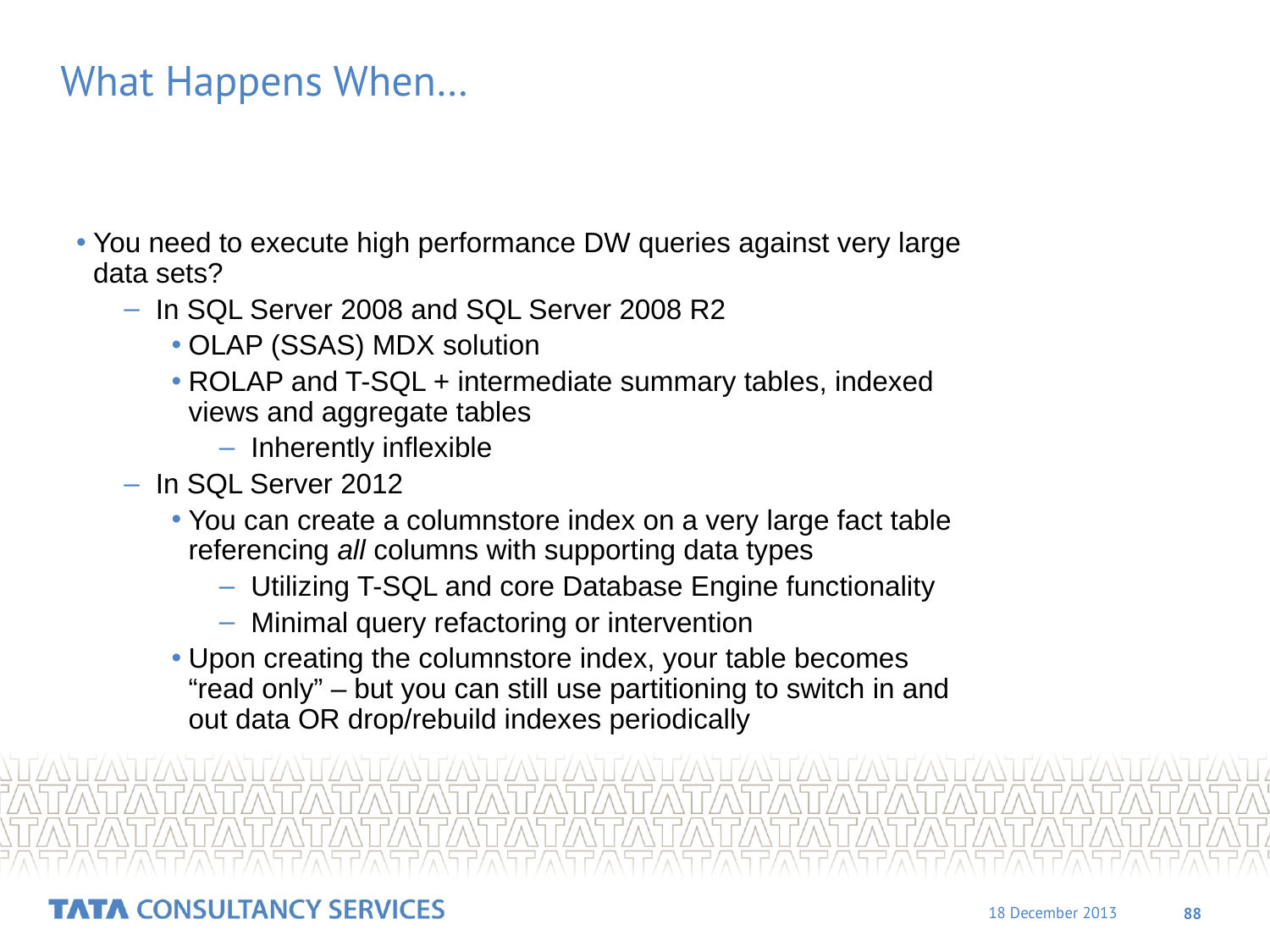

# What Happens When…
You need to execute high performance DW queries against very large data sets?
In SQL Server 2008 and SQL Server 2008 R2
OLAP (SSAS) MDX solution
ROLAP and T-SQL + intermediate summary tables, indexed views and aggregate tables
Inherently inflexible
In SQL Server 2012
You can create a columnstore index on a very large fact table referencing all columns with supporting data types
Utilizing T-SQL and core Database Engine functionality
Minimal query refactoring or intervention
Upon creating the columnstore index, your table becomes “read only” – but you can still use partitioning to switch in and out data OR drop/rebuild indexes periodically

88